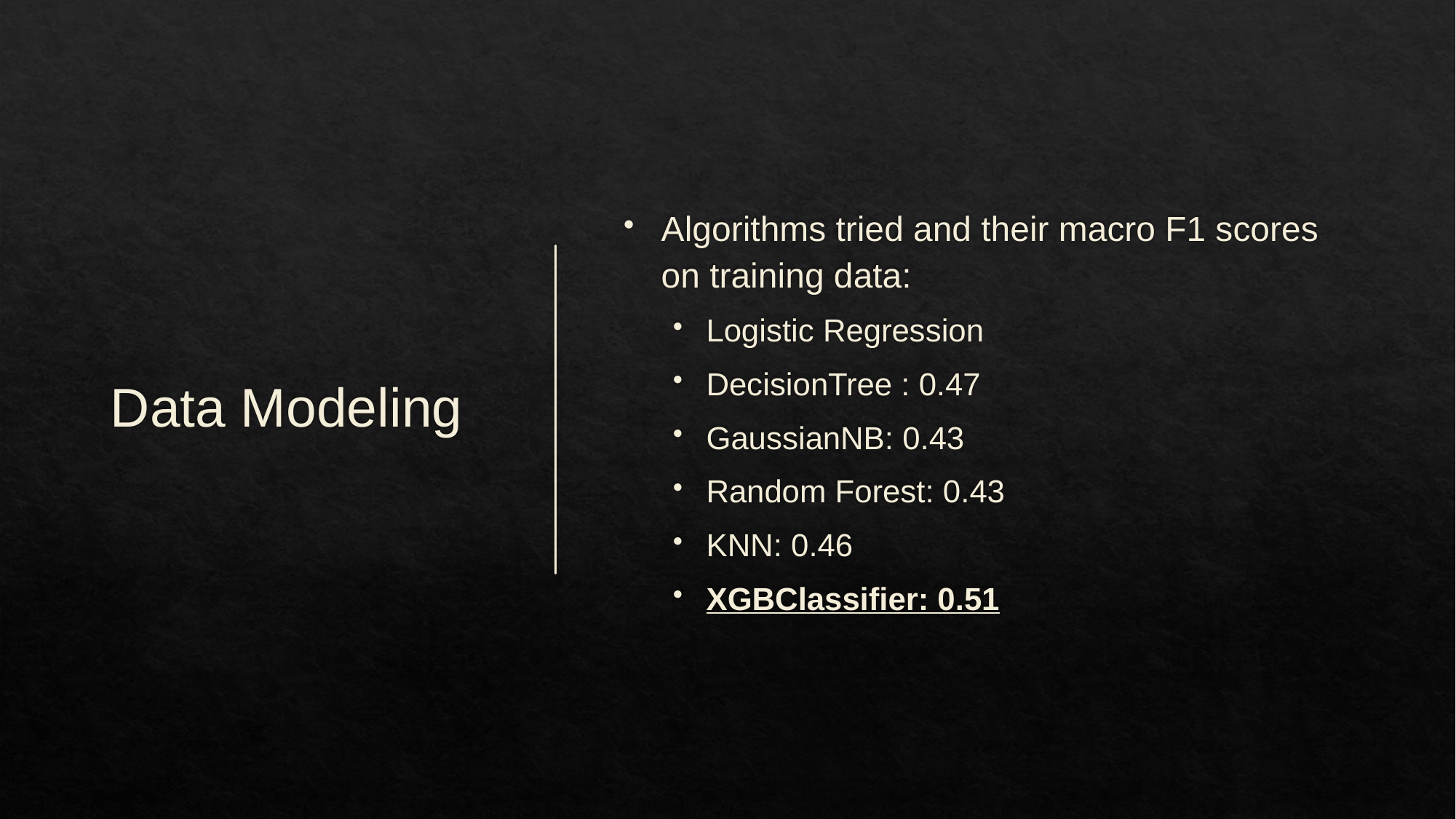

# Data Modeling
Algorithms tried and their macro F1 scores on training data:
Logistic Regression
DecisionTree : 0.47
GaussianNB: 0.43
Random Forest: 0.43
KNN: 0.46
XGBClassifier: 0.51